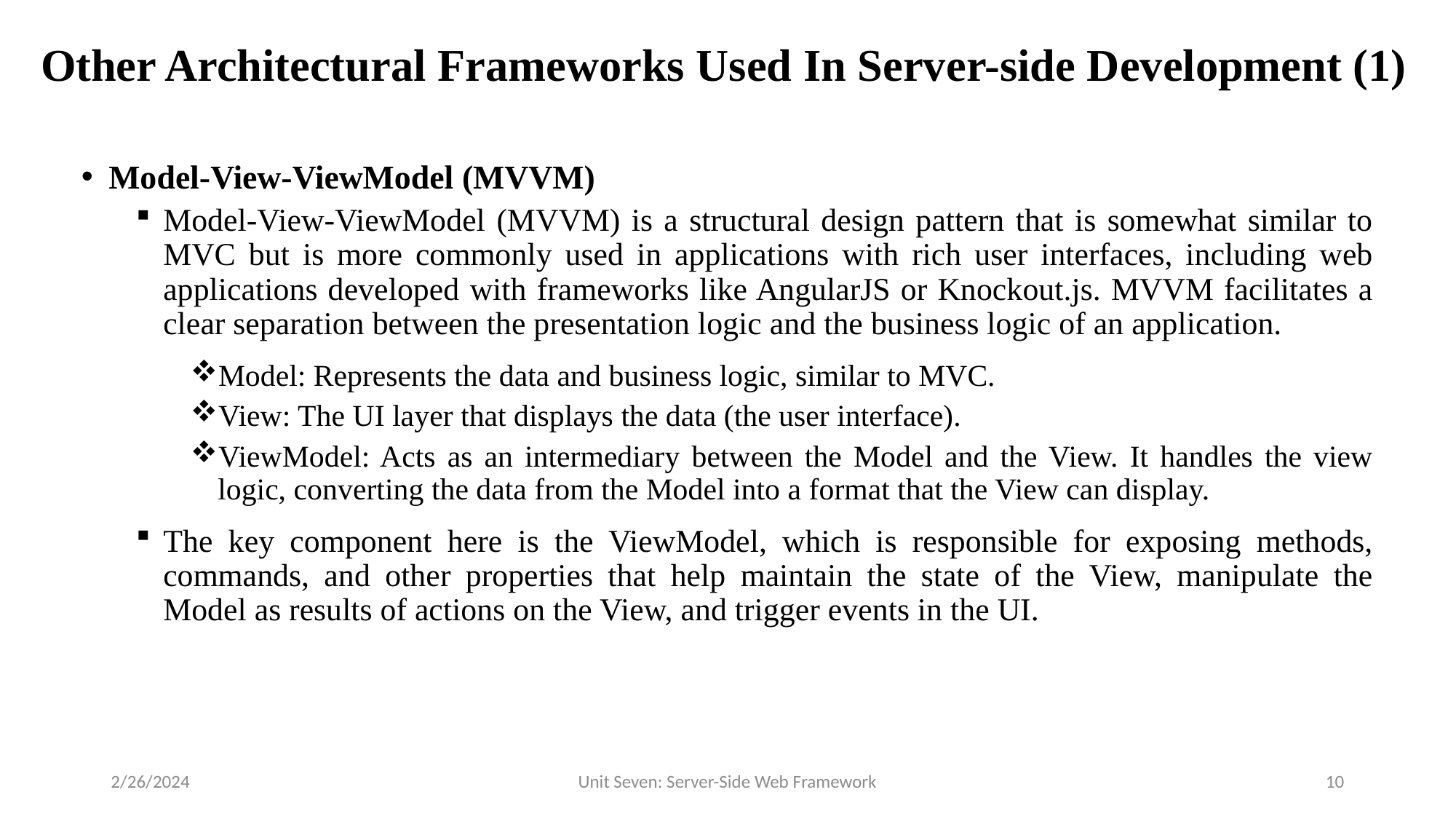

# Other Architectural Frameworks Used In Server-side Development (1)
Model-View-ViewModel (MVVM)
Model-View-ViewModel (MVVM) is a structural design pattern that is somewhat similar to MVC but is more commonly used in applications with rich user interfaces, including web applications developed with frameworks like AngularJS or Knockout.js. MVVM facilitates a clear separation between the presentation logic and the business logic of an application.

Model: Represents the data and business logic, similar to MVC.
View: The UI layer that displays the data (the user interface).
ViewModel: Acts as an intermediary between the Model and the View. It handles the view logic, converting the data from the Model into a format that the View can display.

The key component here is the ViewModel, which is responsible for exposing methods, commands, and other properties that help maintain the state of the View, manipulate the Model as results of actions on the View, and trigger events in the UI.
2/26/2024
Unit Seven: Server-Side Web Framework
10